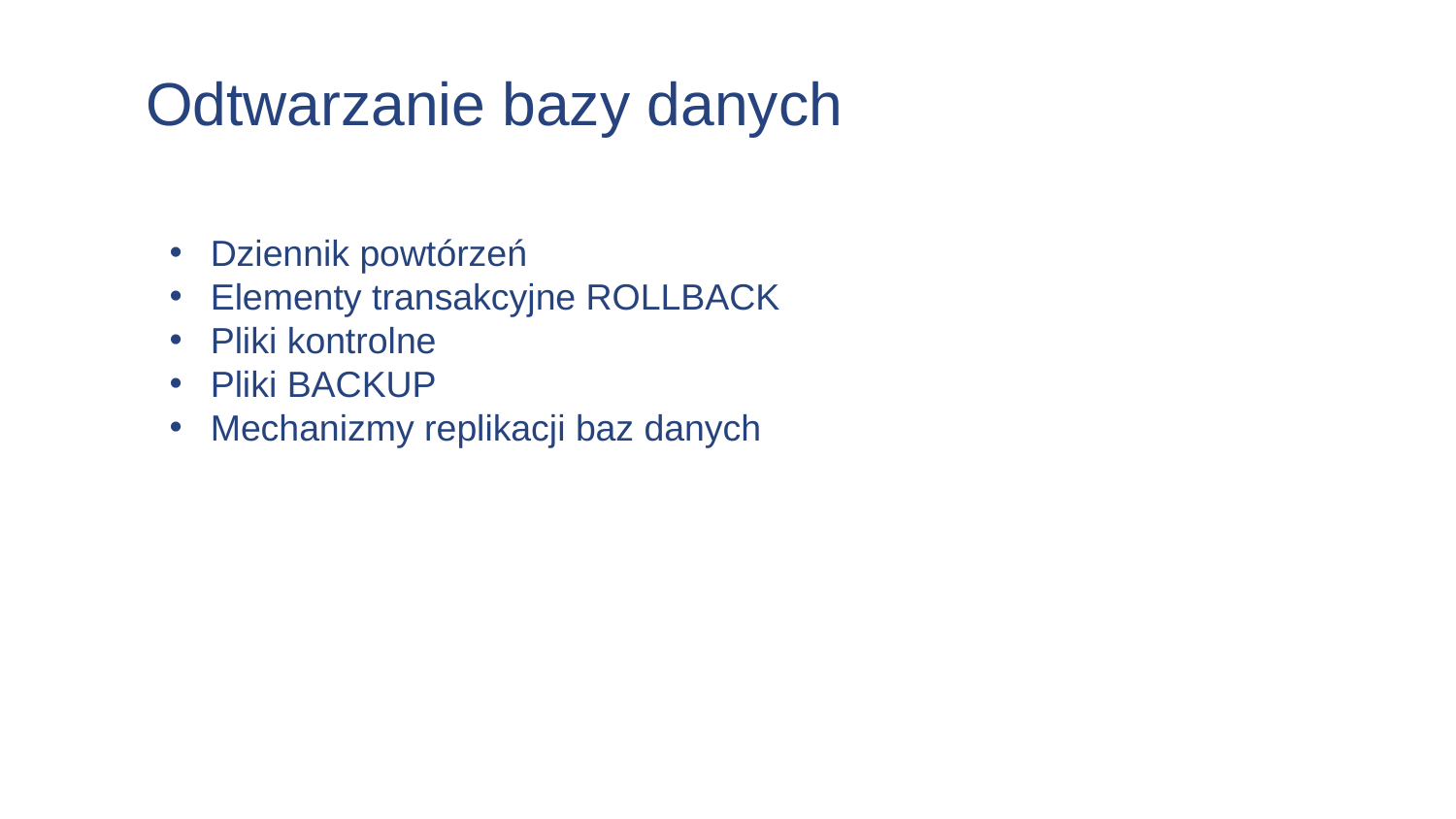

Odtwarzanie bazy danych
Dziennik powtórzeń
Elementy transakcyjne ROLLBACK
Pliki kontrolne
Pliki BACKUP
Mechanizmy replikacji baz danych